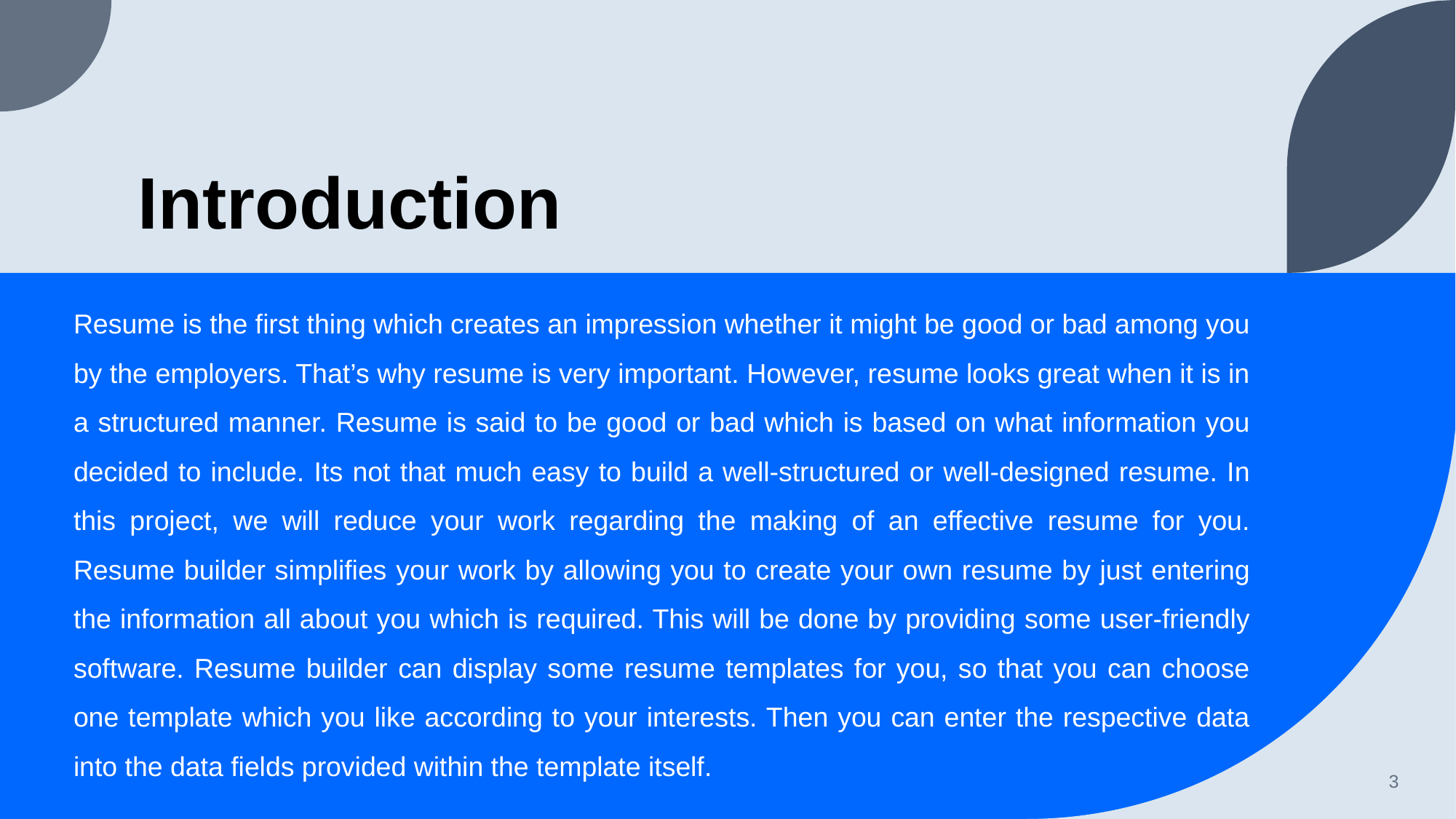

# Introduction
Resume is the first thing which creates an impression whether it might be good or bad among you by the employers. That’s why resume is very important. However, resume looks great when it is in a structured manner. Resume is said to be good or bad which is based on what information you decided to include. Its not that much easy to build a well-structured or well-designed resume. In this project, we will reduce your work regarding the making of an effective resume for you. Resume builder simplifies your work by allowing you to create your own resume by just entering the information all about you which is required. This will be done by providing some user-friendly software. Resume builder can display some resume templates for you, so that you can choose one template which you like according to your interests. Then you can enter the respective data into the data fields provided within the template itself.

3